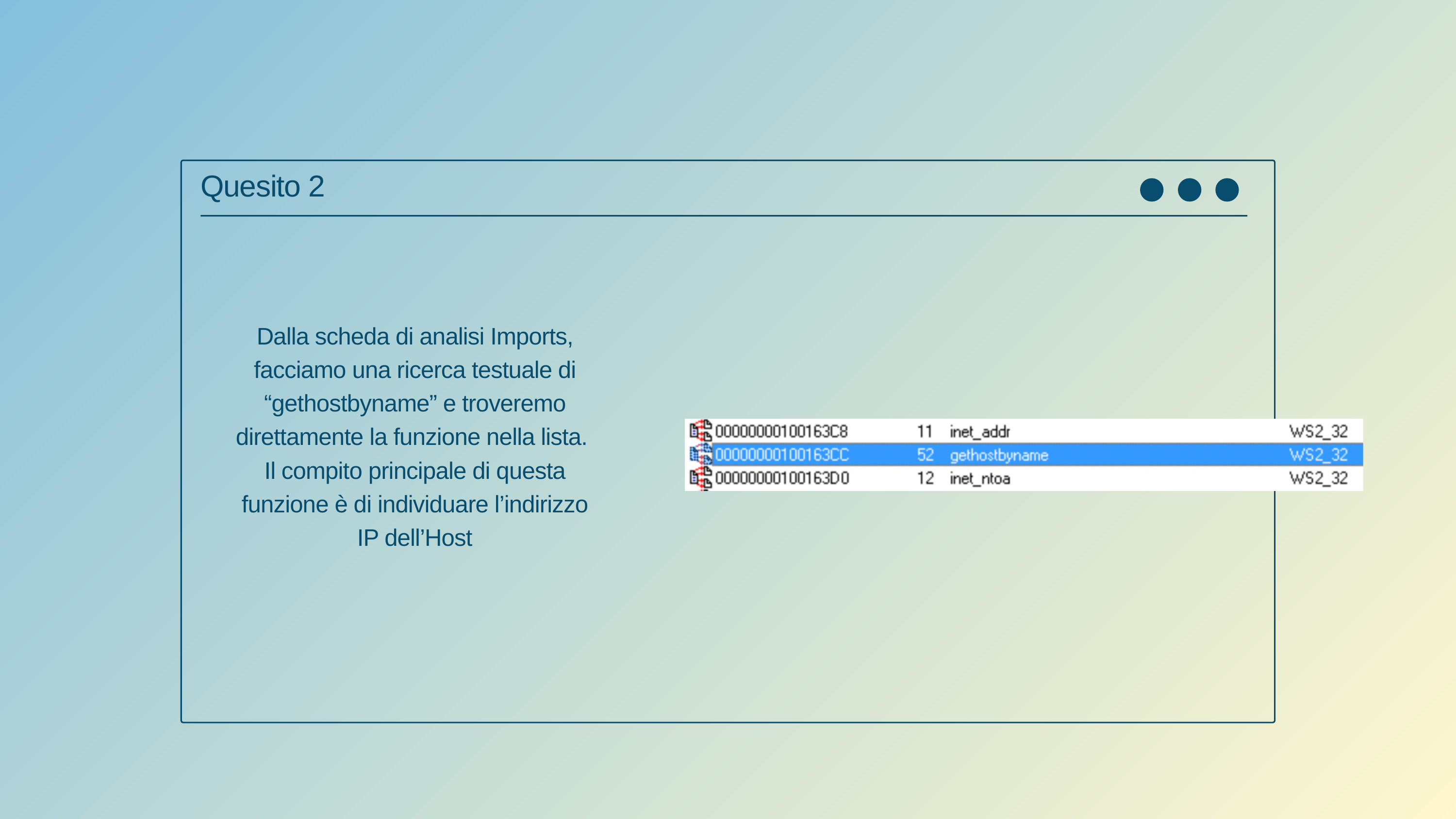

Quesito 2

Dalla scheda di analisi Imports, facciamo una ricerca testuale di “gethostbyname” e troveremo direttamente la funzione nella lista.
Il compito principale di questa funzione è di individuare l’indirizzo IP dell’Host